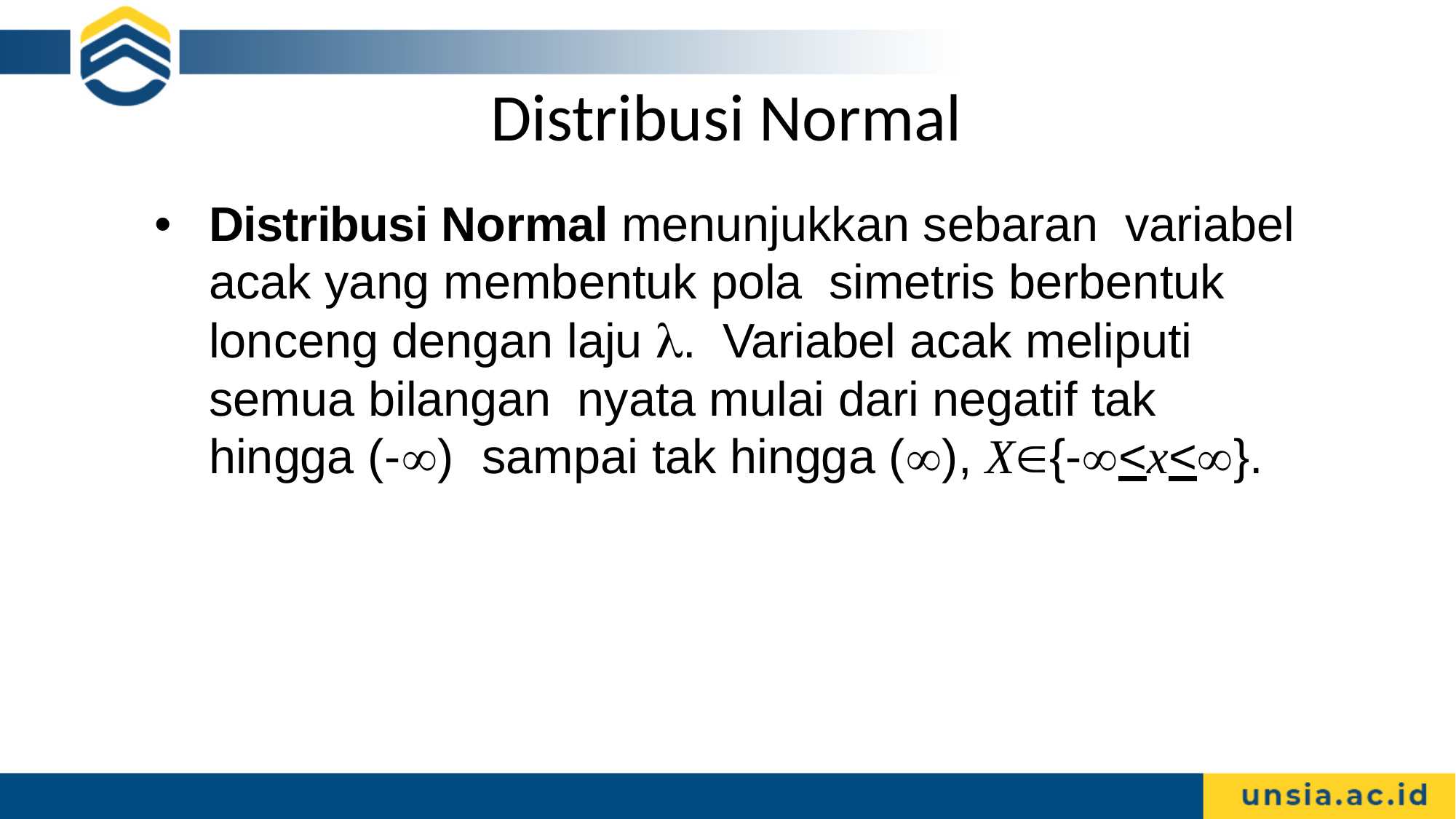

# Distribusi Normal
Distribusi Normal menunjukkan sebaran  variabel acak yang membentuk pola  simetris berbentuk lonceng dengan laju λ.  Variabel acak meliputi semua bilangan  nyata mulai dari negatif tak hingga (-∞)  sampai tak hingga (∞), X∈{-∞<x<∞}.